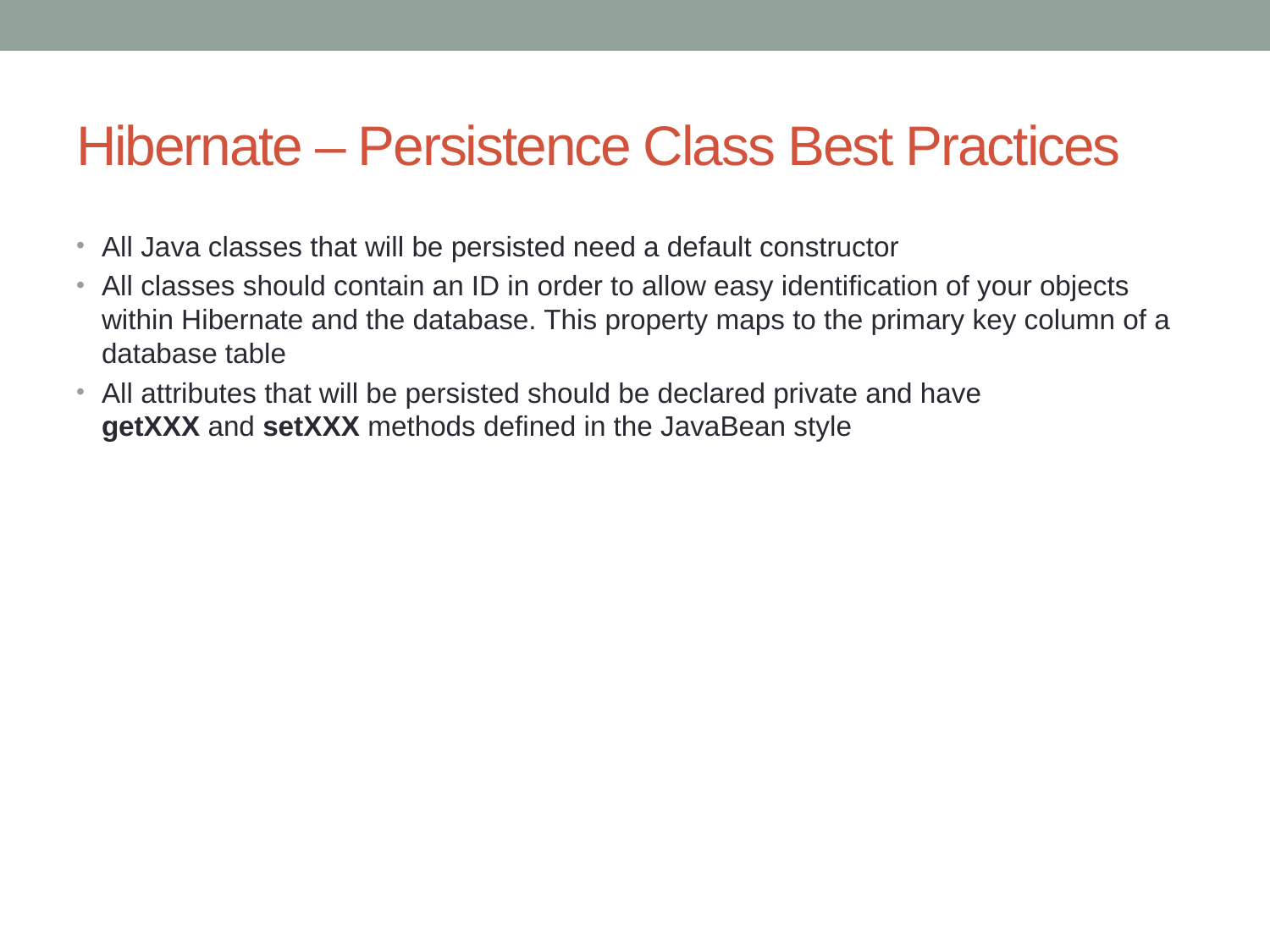

# Hibernate – Persistence Class Best Practices
All Java classes that will be persisted need a default constructor
All classes should contain an ID in order to allow easy identification of your objects within Hibernate and the database. This property maps to the primary key column of a database table
All attributes that will be persisted should be declared private and have getXXX and setXXX methods defined in the JavaBean style